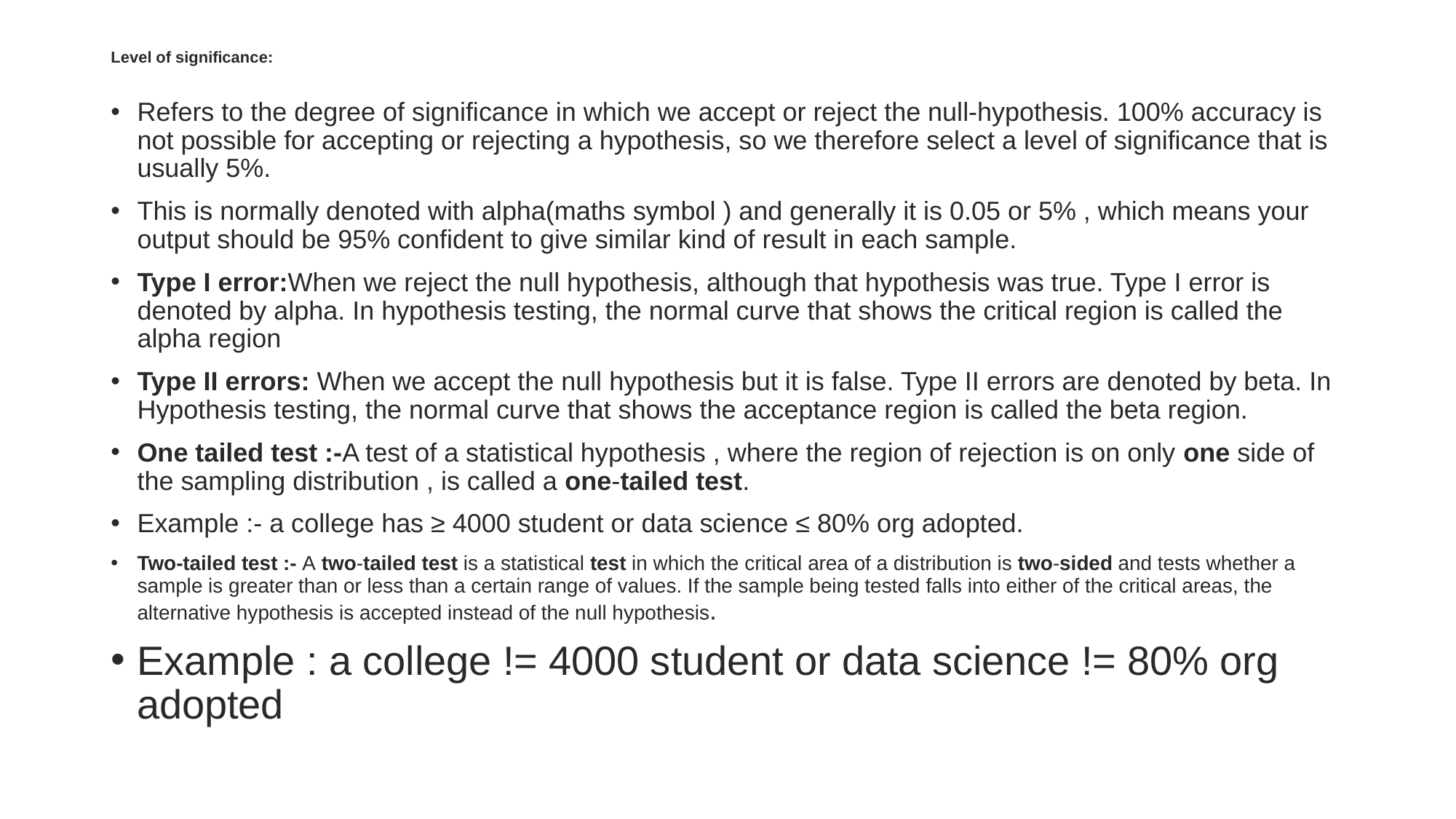

# Level of significance:
Refers to the degree of significance in which we accept or reject the null-hypothesis. 100% accuracy is not possible for accepting or rejecting a hypothesis, so we therefore select a level of significance that is usually 5%.
This is normally denoted with alpha(maths symbol ) and generally it is 0.05 or 5% , which means your output should be 95% confident to give similar kind of result in each sample.
Type I error:When we reject the null hypothesis, although that hypothesis was true. Type I error is denoted by alpha. In hypothesis testing, the normal curve that shows the critical region is called the alpha region
Type II errors: When we accept the null hypothesis but it is false. Type II errors are denoted by beta. In Hypothesis testing, the normal curve that shows the acceptance region is called the beta region.
One tailed test :-A test of a statistical hypothesis , where the region of rejection is on only one side of the sampling distribution , is called a one-tailed test.
Example :- a college has ≥ 4000 student or data science ≤ 80% org adopted.
Two-tailed test :- A two-tailed test is a statistical test in which the critical area of a distribution is two-sided and tests whether a sample is greater than or less than a certain range of values. If the sample being tested falls into either of the critical areas, the alternative hypothesis is accepted instead of the null hypothesis.
Example : a college != 4000 student or data science != 80% org adopted